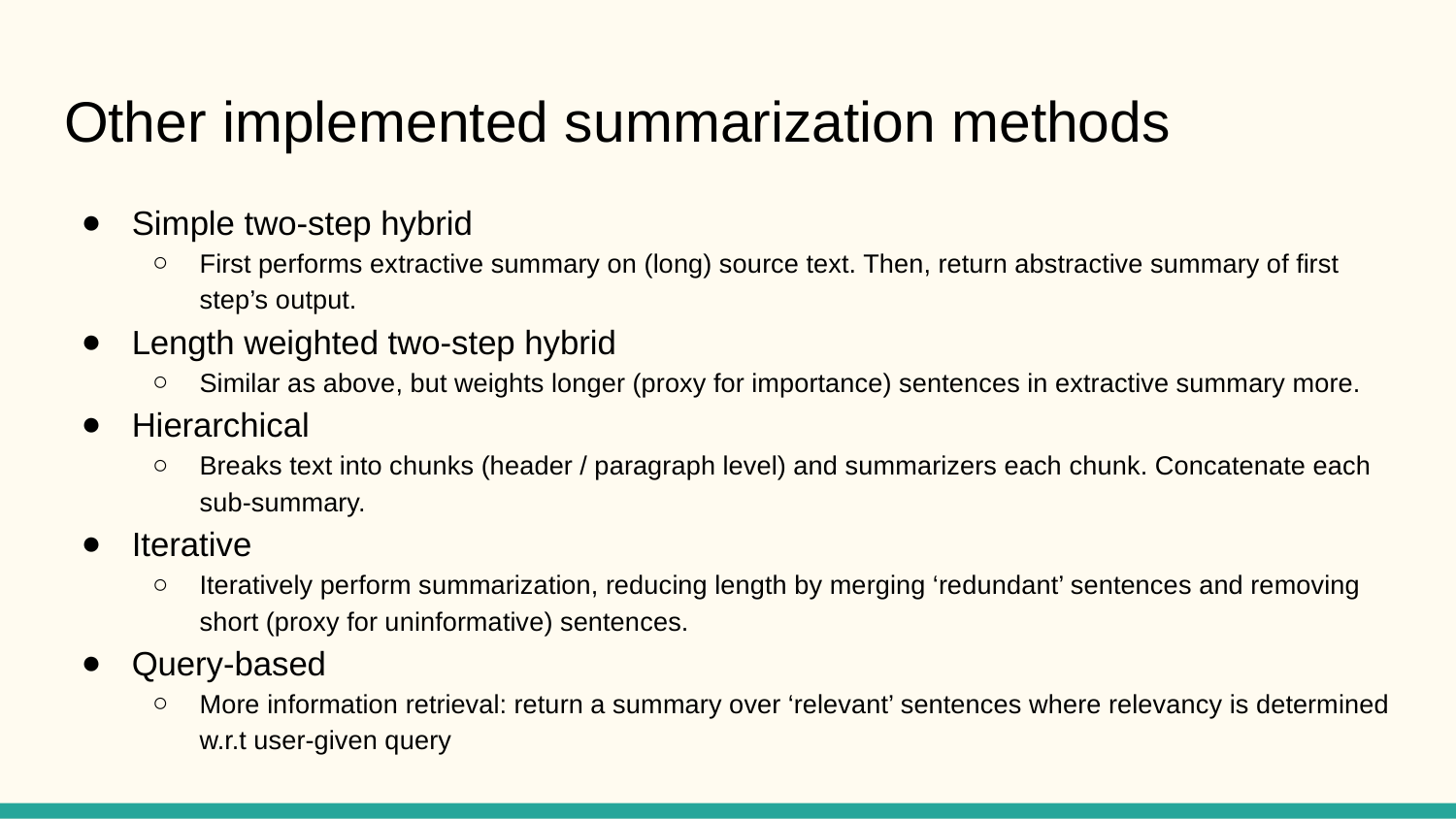

# Other implemented summarization methods
Simple two-step hybrid
First performs extractive summary on (long) source text. Then, return abstractive summary of first step’s output.
Length weighted two-step hybrid
Similar as above, but weights longer (proxy for importance) sentences in extractive summary more.
Hierarchical
Breaks text into chunks (header / paragraph level) and summarizers each chunk. Concatenate each sub-summary.
Iterative
Iteratively perform summarization, reducing length by merging ‘redundant’ sentences and removing short (proxy for uninformative) sentences.
Query-based
More information retrieval: return a summary over ‘relevant’ sentences where relevancy is determined w.r.t user-given query